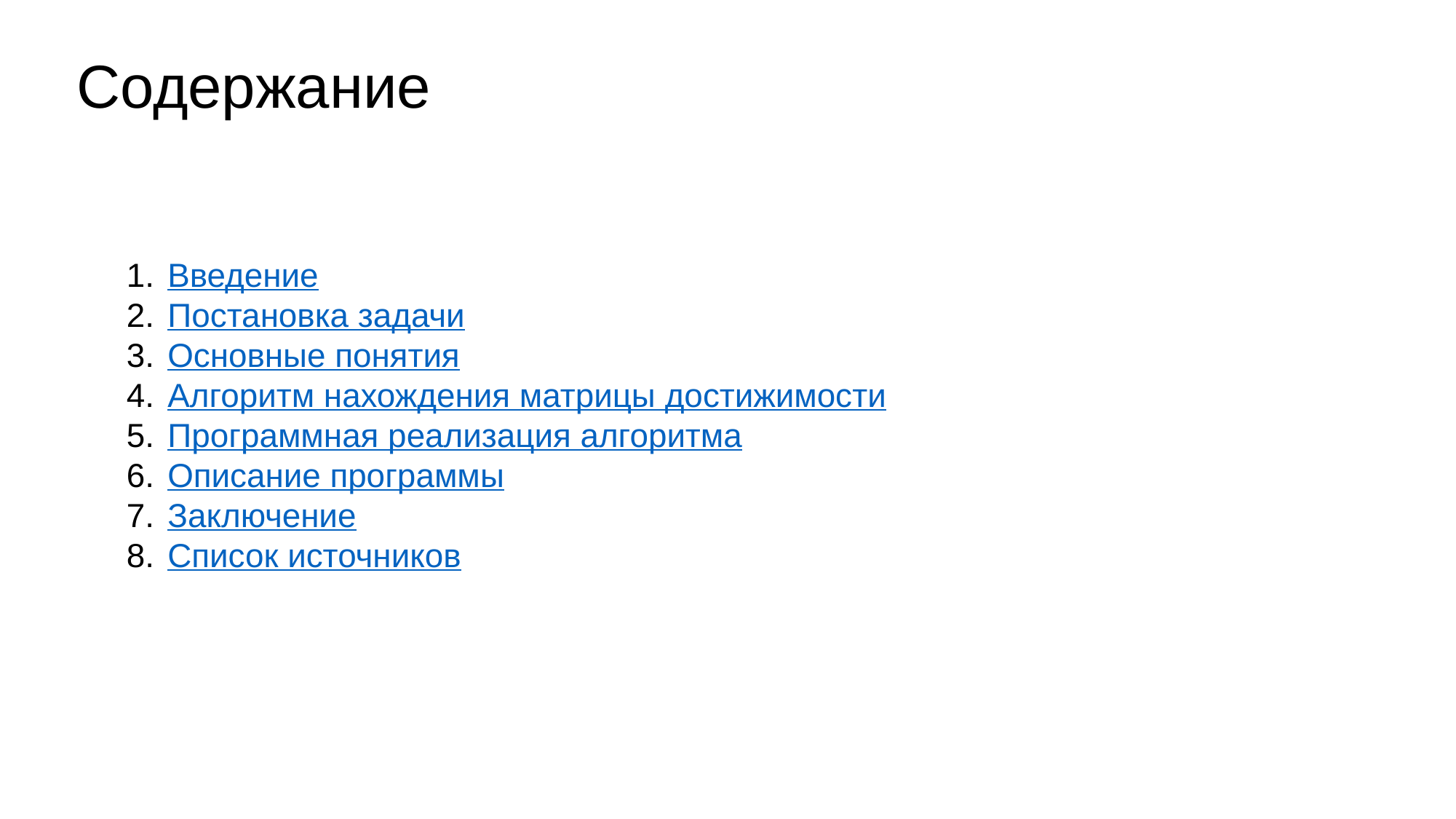

Содержание
Введение
Постановка задачи
Основные понятия
Алгоритм нахождения матрицы достижимости
Программная реализация алгоритма
Описание программы
Заключение
Список источников